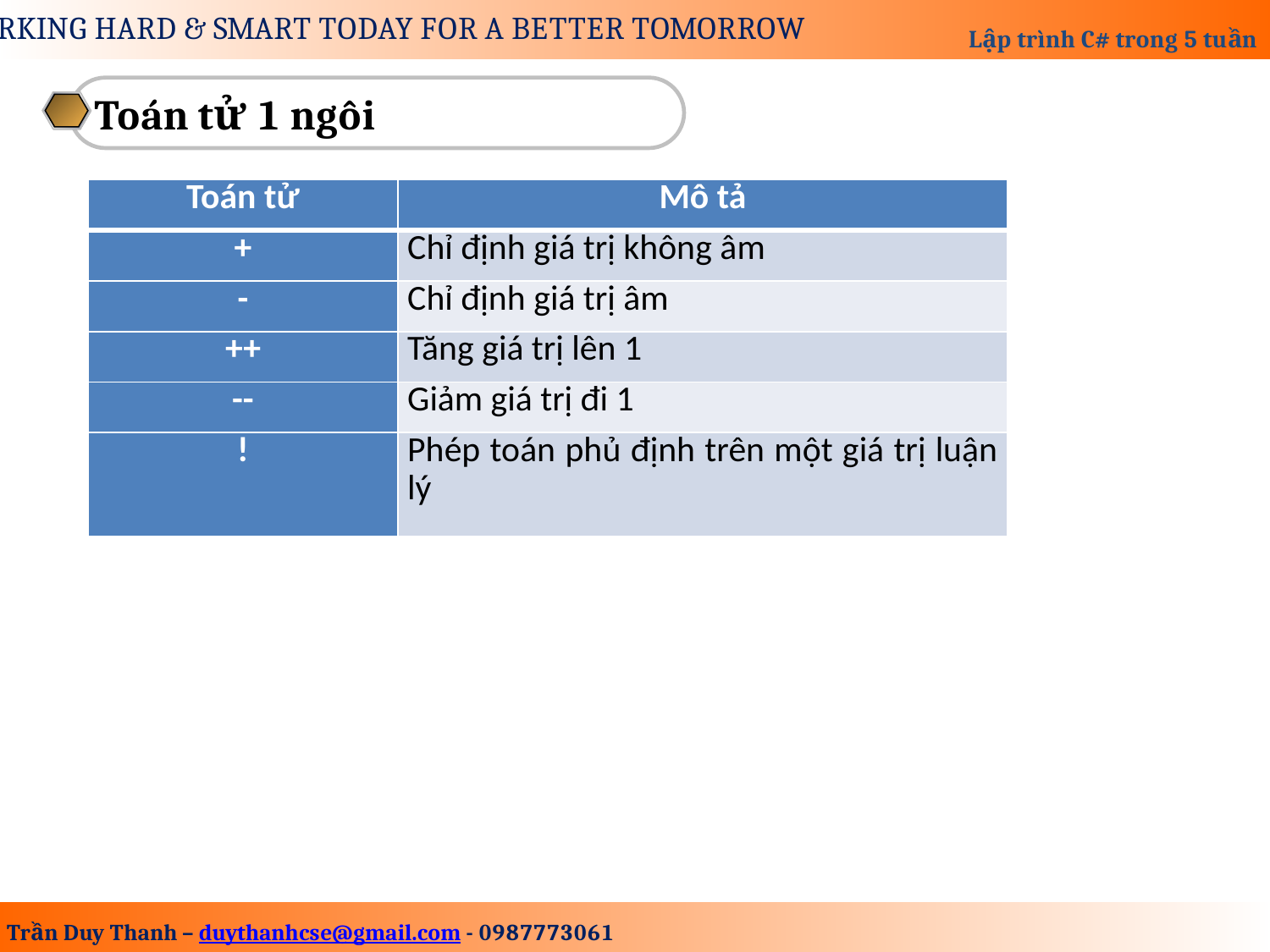

Toán tử 1 ngôi

| Toán tử | Mô tả |
| --- | --- |
| + | Chỉ định giá trị không âm |
| - | Chỉ định giá trị âm |
| ++ | Tăng giá trị lên 1 |
| -- | Giảm giá trị đi 1 |
| ! | Phép toán phủ định trên một giá trị luận lý |